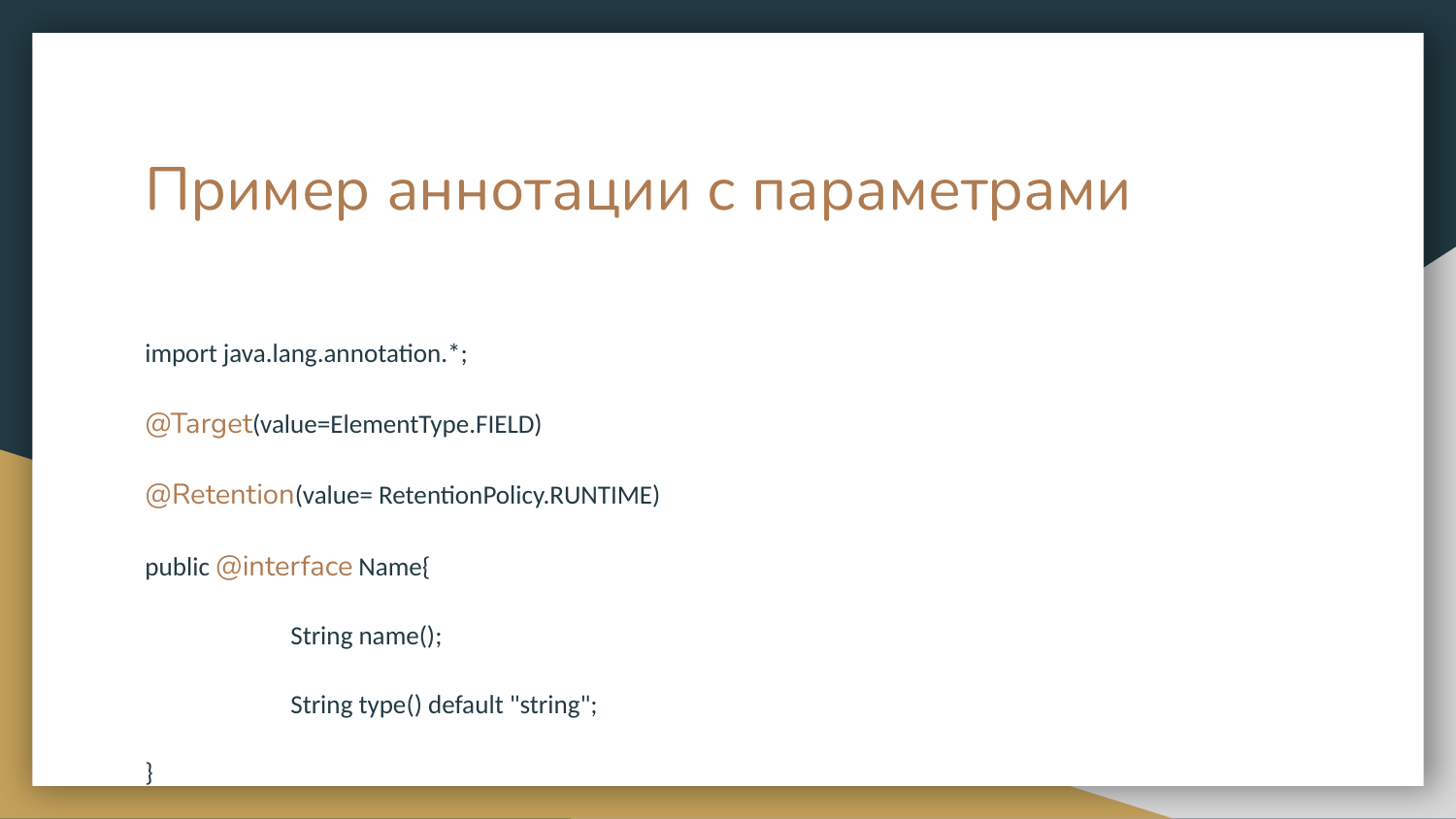

# Пример аннотации с параметрами
import java.lang.annotation.*;
@Target(value=ElementType.FIELD)
@Retention(value= RetentionPolicy.RUNTIME)
public @interface Name{
	String name();
	String type() default "string";
}